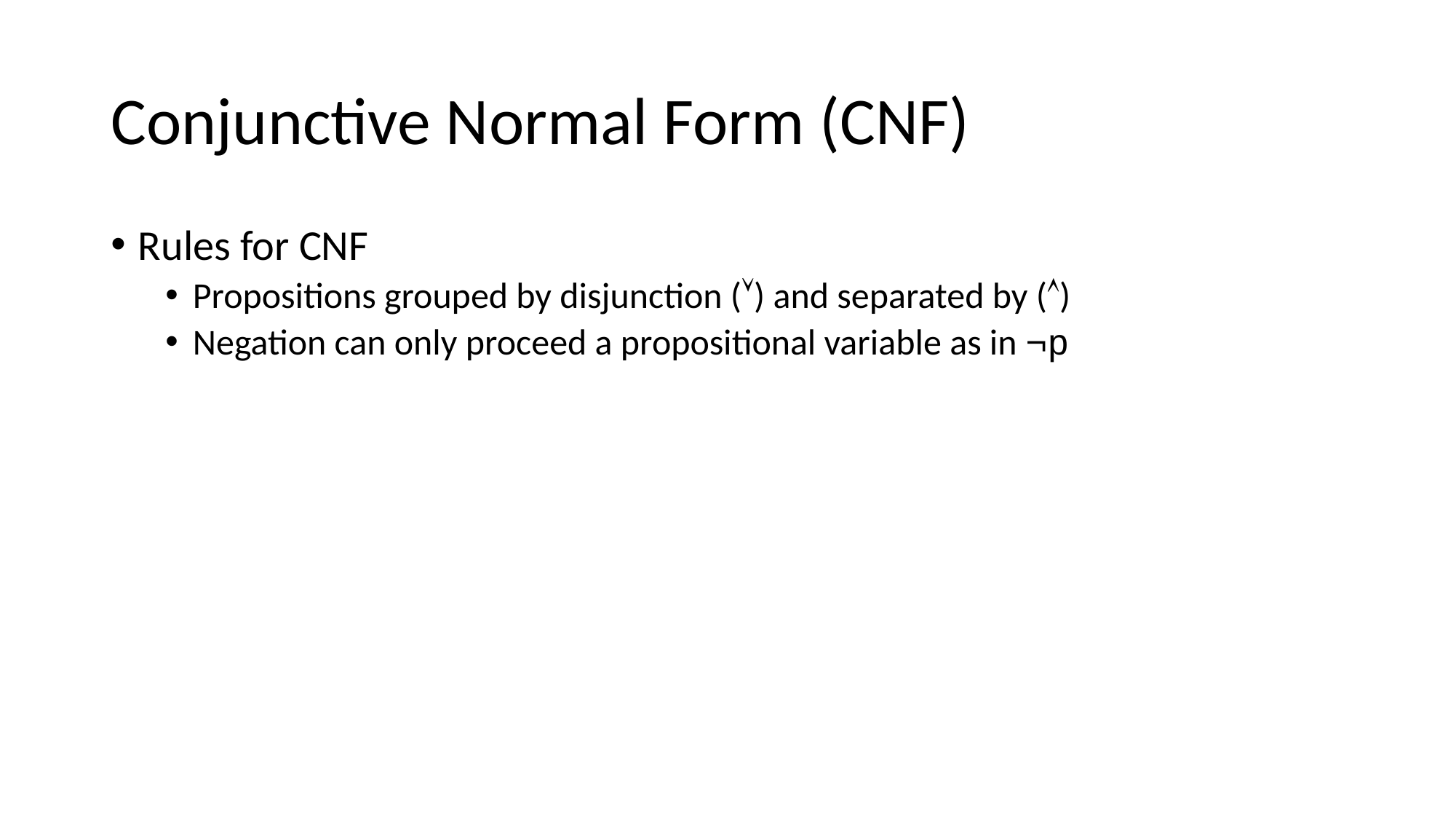

# Conjunctive Normal Form (CNF)
Rules for CNF
Propositions grouped by disjunction (∨) and separated by (∧)
Negation can only proceed a propositional variable as in ¬p